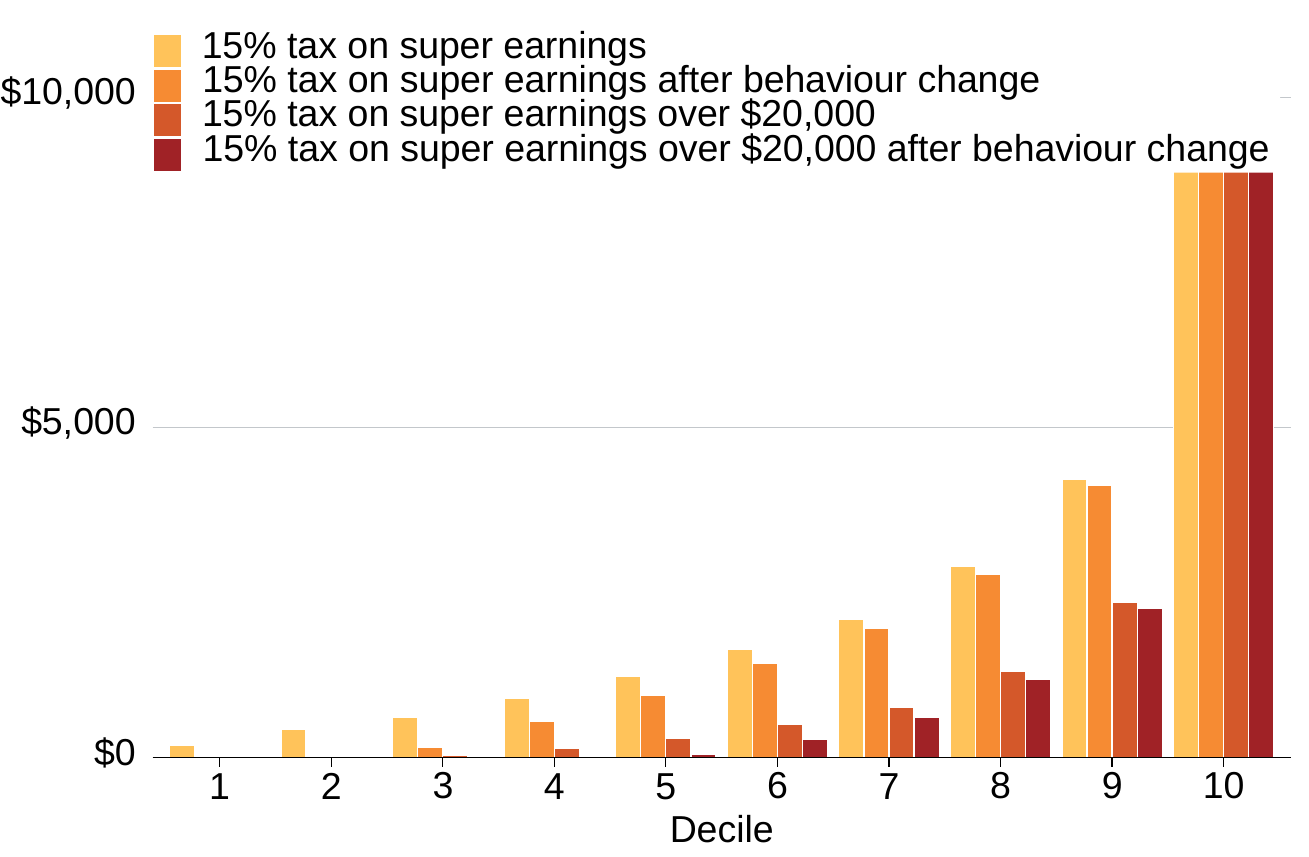

15% tax on super earnings

15% tax on super earnings after behaviour change

$10,000
15% tax on super earnings over $20,000

15% tax on super earnings over $20,000 after behaviour change

$5,000

$0

3
6
8
9
10
1
2
5
4
7
Decile
# A tax on earnings in retirement would mostly affect those with higher incomes
Average additional tax paid by 60+ year olds under reform proposals, by total income decile (including super earnings), 2020-21